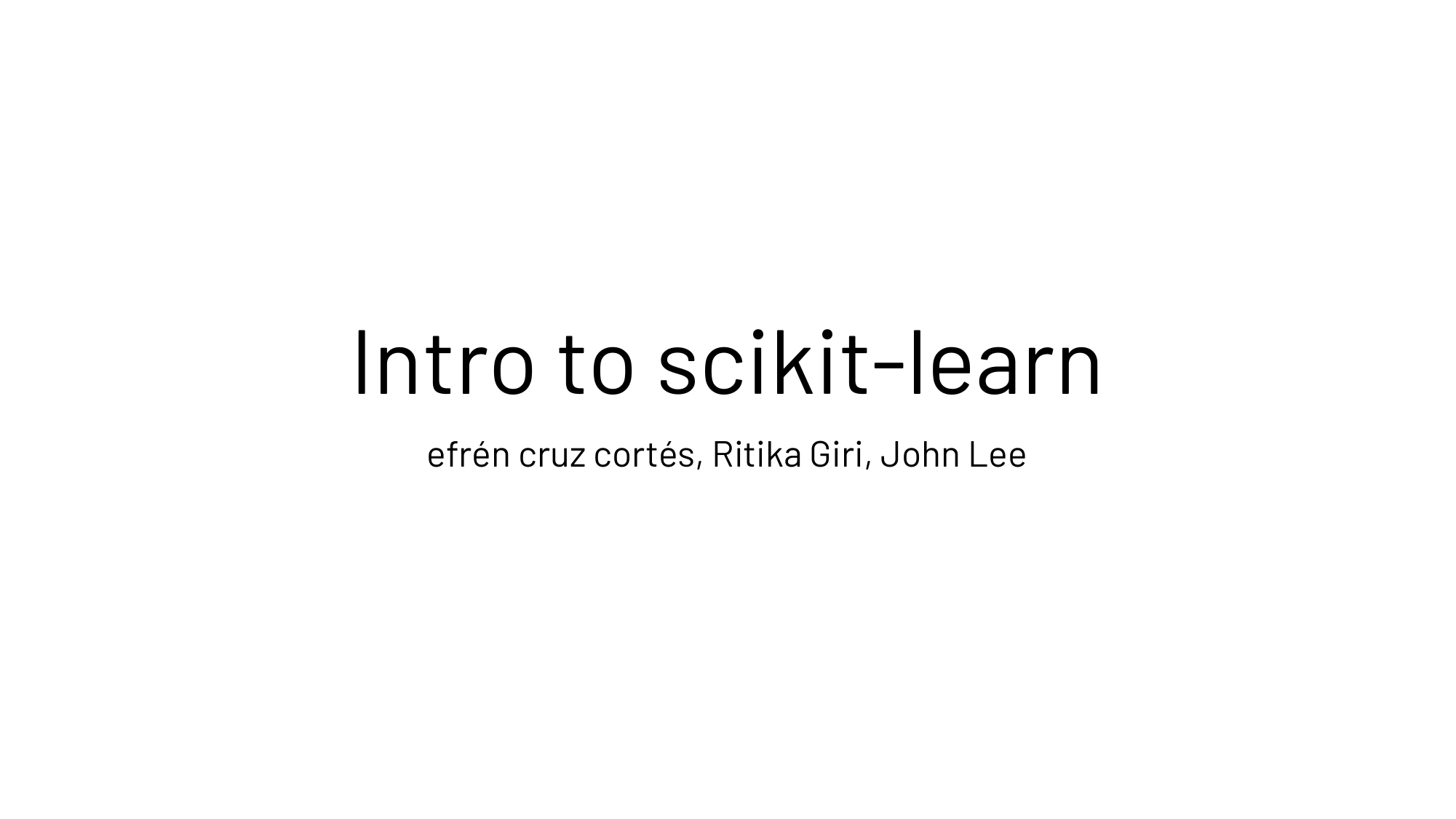

# Intro to scikit-learn
efrén cruz cortés, Ritika Giri, John Lee